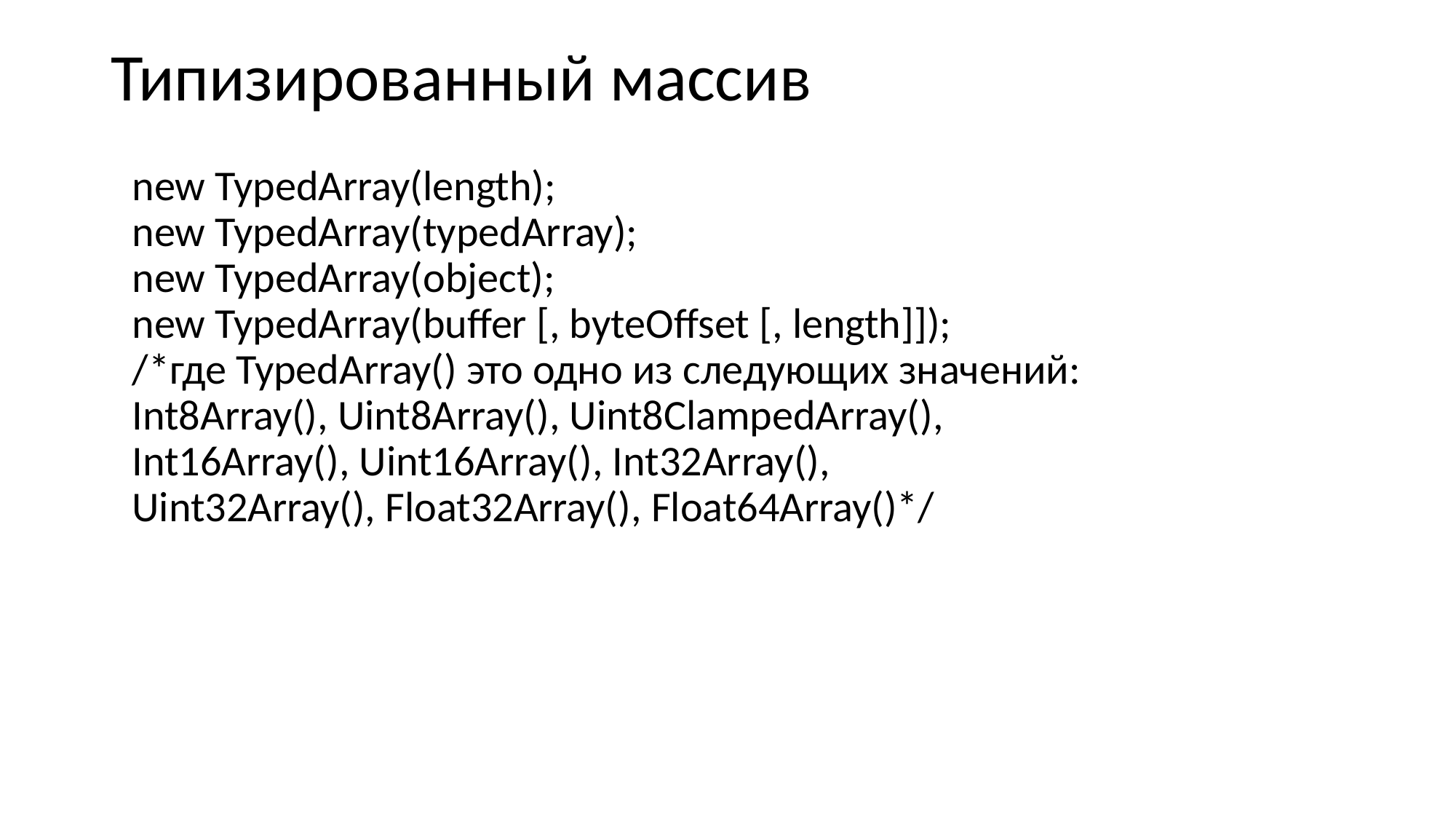

# Типизированный массив
new TypedArray(length);
new TypedArray(typedArray);
new TypedArray(object);
new TypedArray(buffer [, byteOffset [, length]]);
/*где TypedArray() это одно из следующих значений:
Int8Array(), Uint8Array(), Uint8ClampedArray(),
Int16Array(), Uint16Array(), Int32Array(),
Uint32Array(), Float32Array(), Float64Array()*/